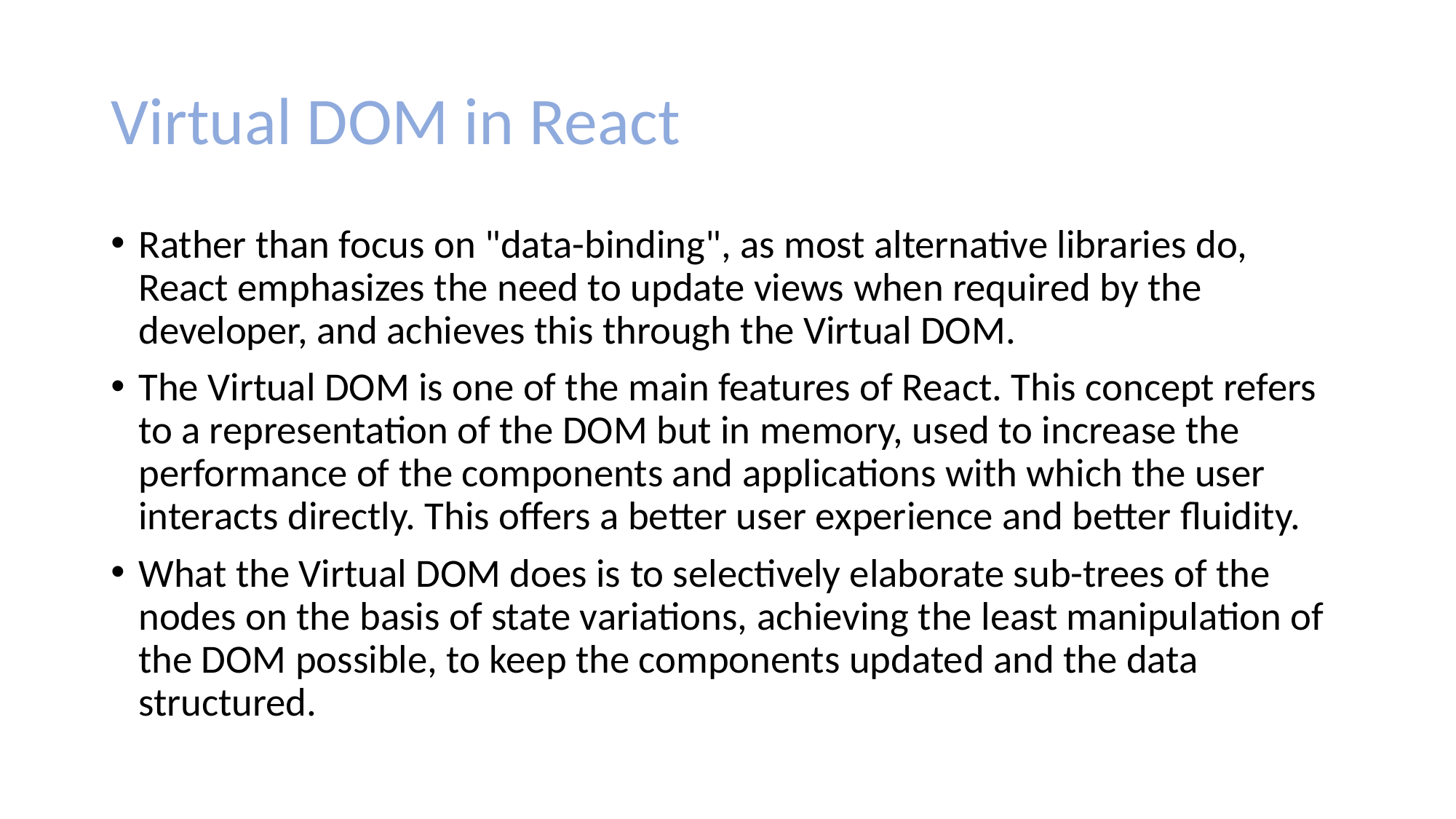

# Virtual DOM in React
Rather than focus on "data-binding", as most alternative libraries do, React emphasizes the need to update views when required by the developer, and achieves this through the Virtual DOM.
The Virtual DOM is one of the main features of React. This concept refers to a representation of the DOM but in memory, used to increase the performance of the components and applications with which the user interacts directly. This offers a better user experience and better fluidity.
What the Virtual DOM does is to selectively elaborate sub-trees of the nodes on the basis of state variations, achieving the least manipulation of the DOM possible, to keep the components updated and the data structured.